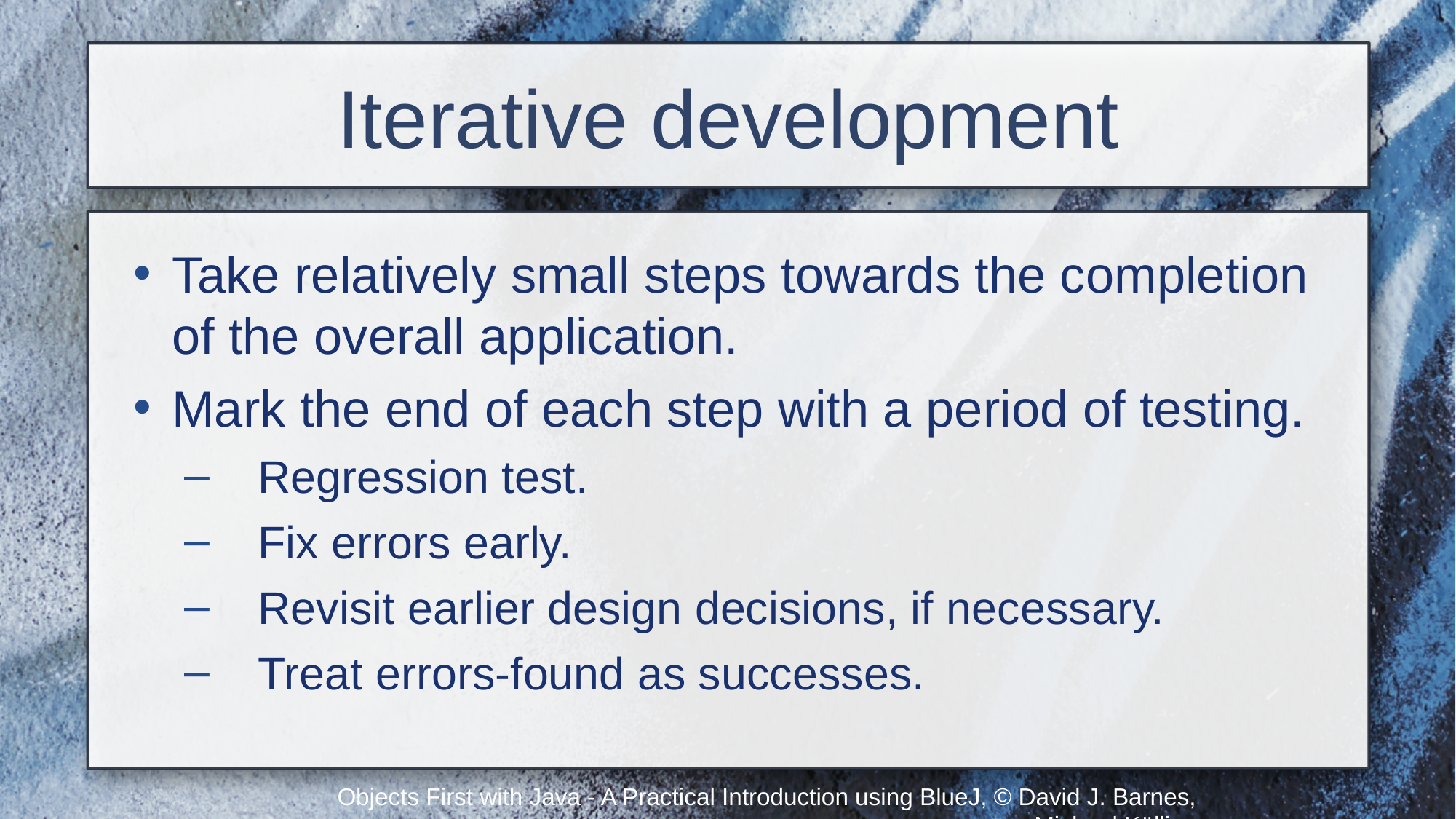

# Iterative development
Take relatively small steps towards the completion of the overall application.
Mark the end of each step with a period of testing.
Regression test.
Fix errors early.
Revisit earlier design decisions, if necessary.
Treat errors-found as successes.